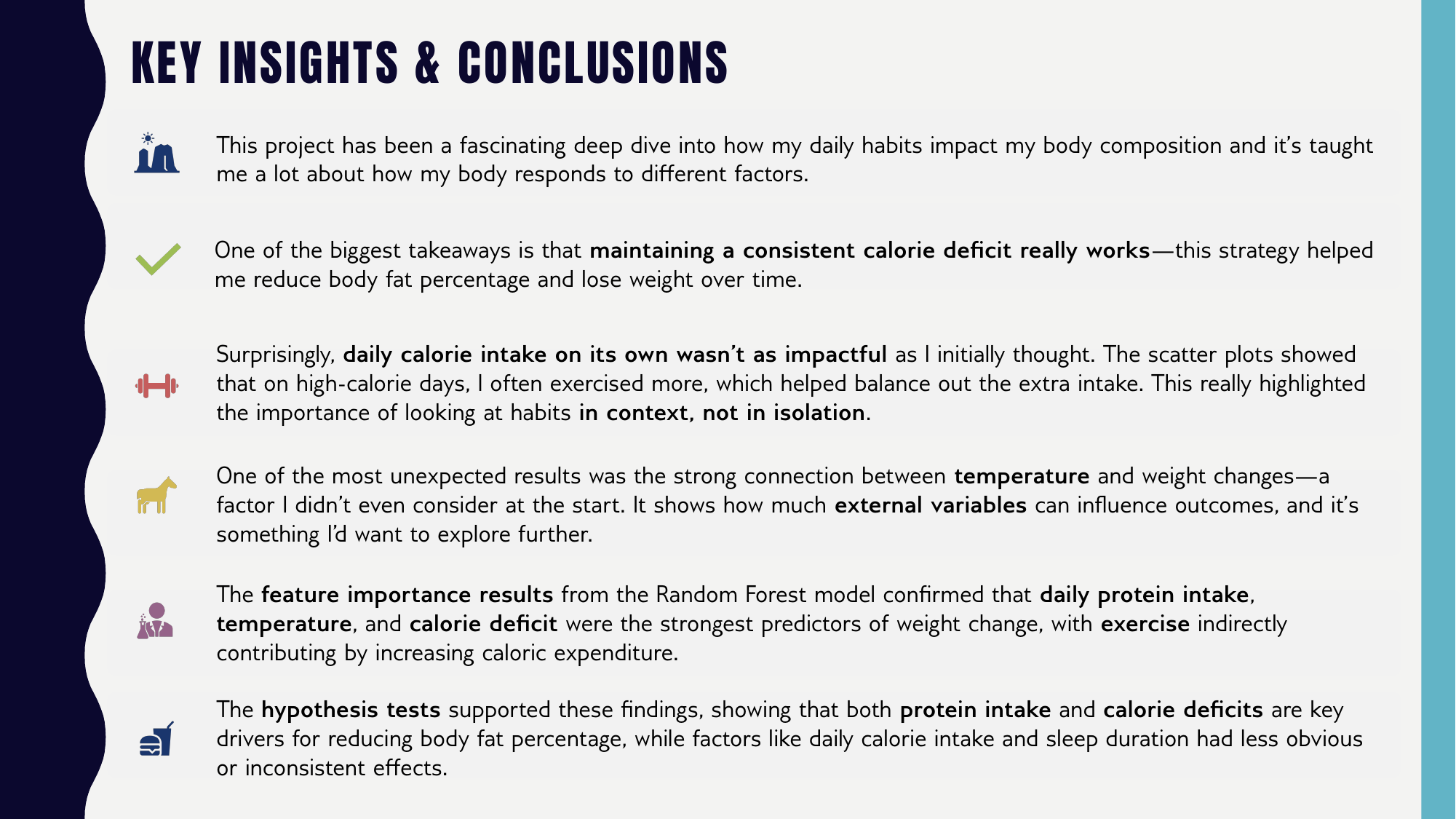

# Key InsIghts & ConclusIons
This project has been a fascinating deep dive into how my daily habits impact my body composition and it’s taught me a lot about how my body responds to different factors.
One of the biggest takeaways is that maintaining a consistent calorie deficit really works—this strategy helped me reduce body fat percentage and lose weight over time.
Surprisingly, daily calorie intake on its own wasn’t as impactful as I initially thought. The scatter plots showed that on high-calorie days, I often exercised more, which helped balance out the extra intake. This really highlighted the importance of looking at habits in context, not in isolation.
One of the most unexpected results was the strong connection between temperature and weight changes—a factor I didn’t even consider at the start. It shows how much external variables can influence outcomes, and it’s something I’d want to explore further.
The feature importance results from the Random Forest model confirmed that daily protein intake, temperature, and calorie deficit were the strongest predictors of weight change, with exercise indirectly contributing by increasing caloric expenditure.
The hypothesis tests supported these findings, showing that both protein intake and calorie deficits are key drivers for reducing body fat percentage, while factors like daily calorie intake and sleep duration had less obvious or inconsistent effects.